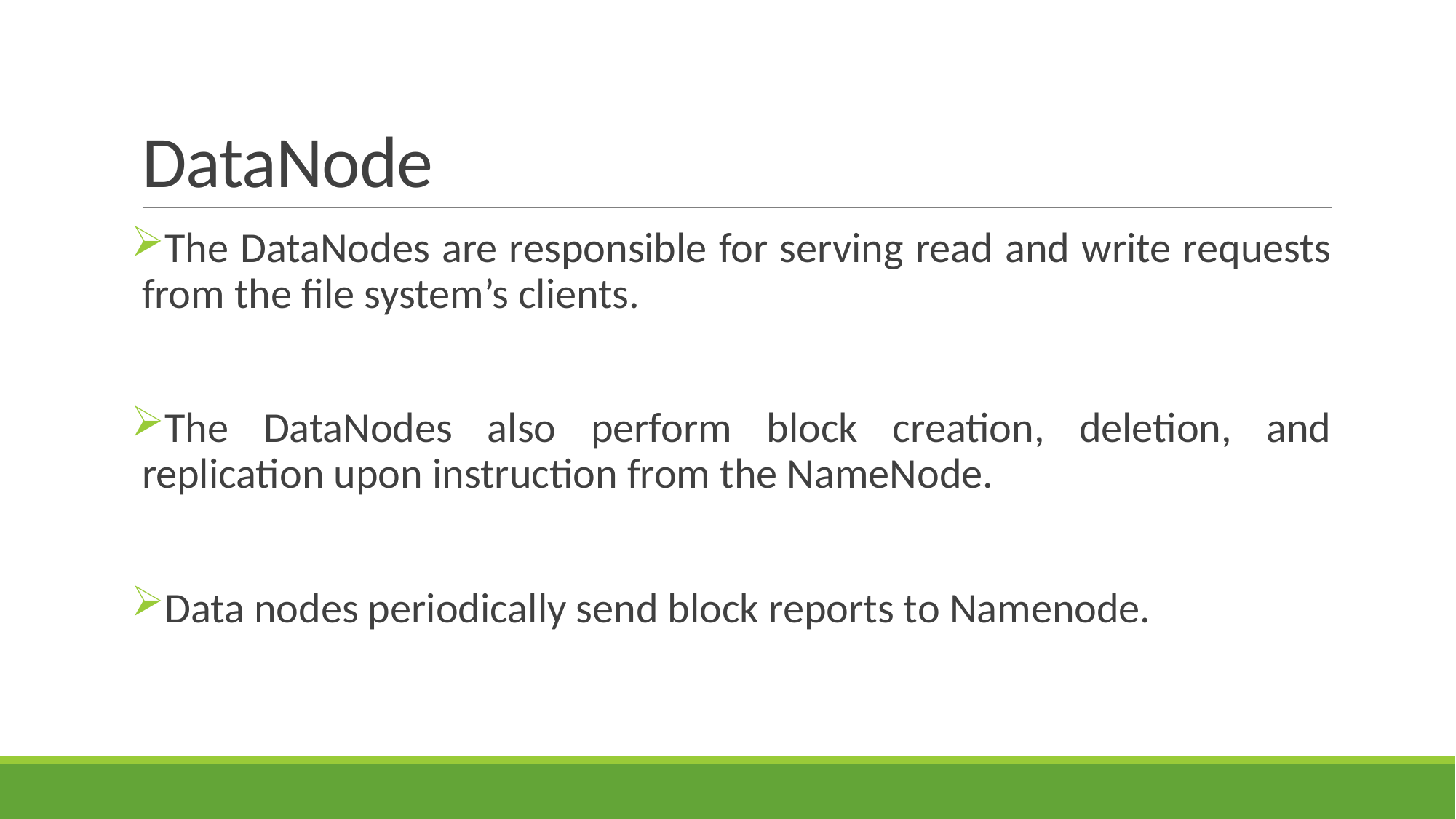

# DataNode
The DataNodes are responsible for serving read and write requests from the file system’s clients.

The DataNodes also perform block creation, deletion, and replication upon instruction from the NameNode.

Data nodes periodically send block reports to Namenode.